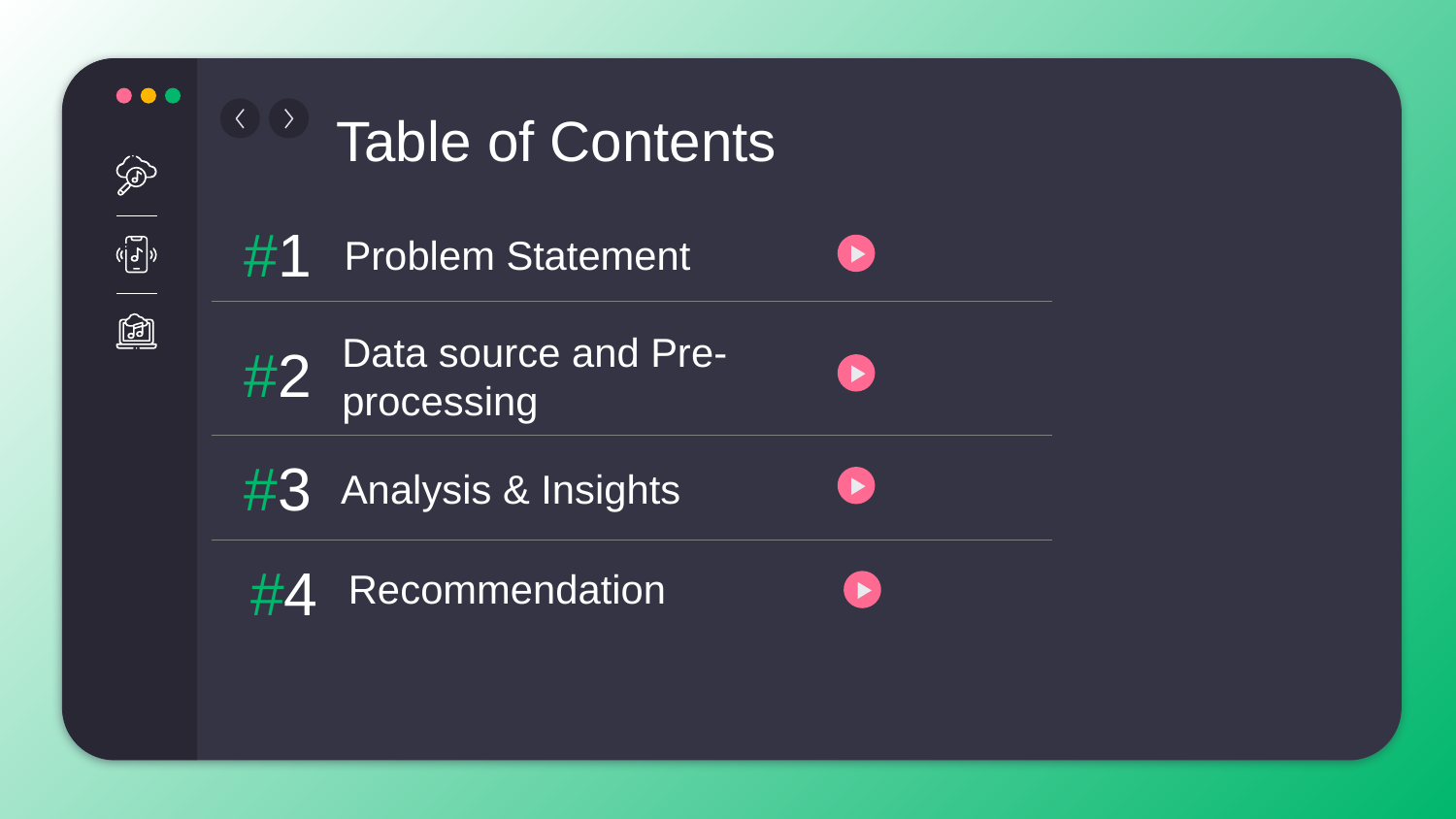

# Table of Contents
#1
Problem Statement

Data source and Pre-processing
#2

#3
Analysis & Insights

#4
Recommendation